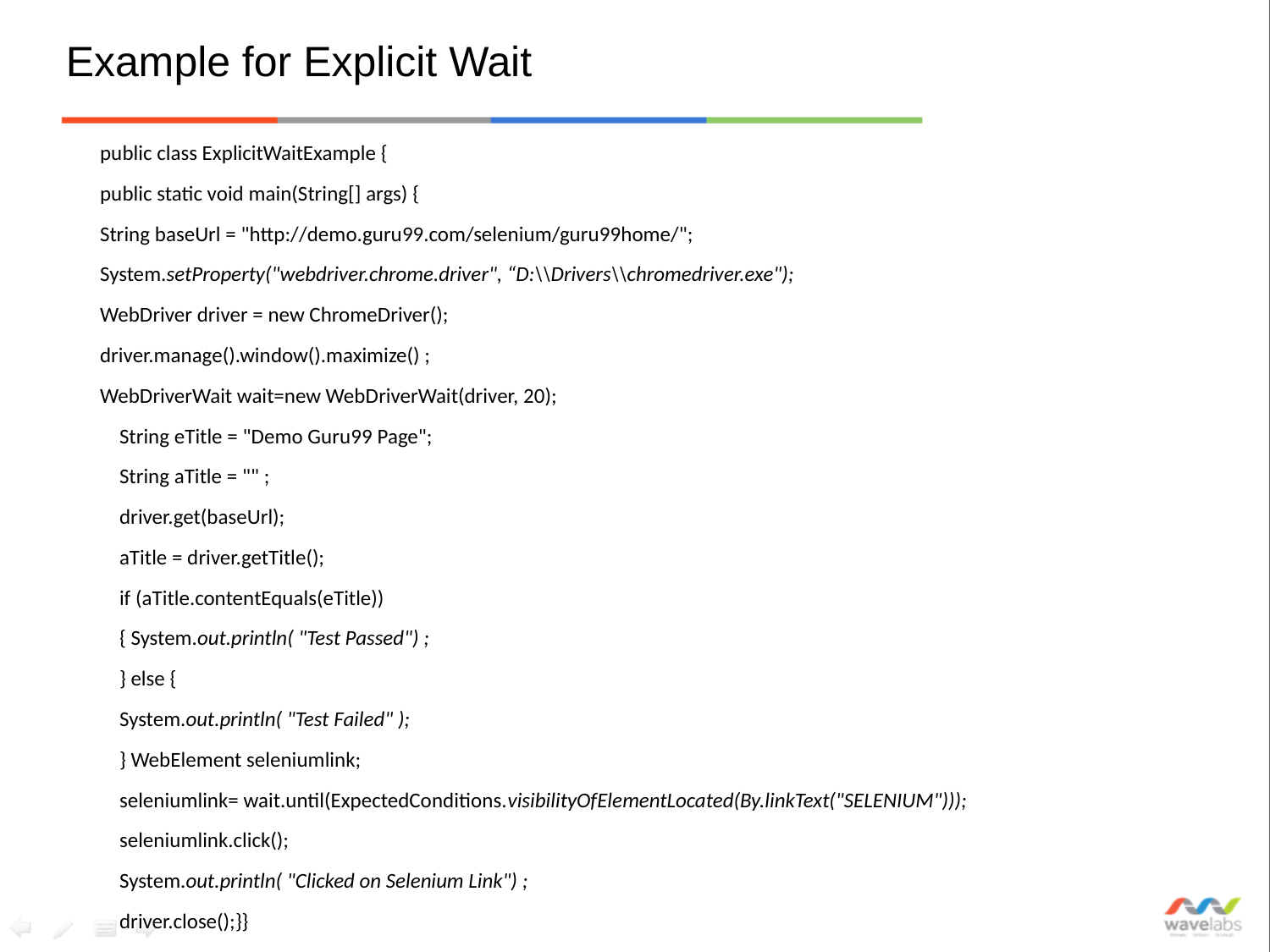

# Example for Explicit Wait
public class ExplicitWaitExample {
public static void main(String[] args) {
String baseUrl = "http://demo.guru99.com/selenium/guru99home/";
System.setProperty("webdriver.chrome.driver", “D:\\Drivers\\chromedriver.exe");
WebDriver driver = new ChromeDriver();
driver.manage().window().maximize() ;
WebDriverWait wait=new WebDriverWait(driver, 20);
    String eTitle = "Demo Guru99 Page";
    String aTitle = "" ;
    driver.get(baseUrl);
    aTitle = driver.getTitle();
    if (aTitle.contentEquals(eTitle))
    { System.out.println( "Test Passed") ;
    } else {
    System.out.println( "Test Failed" );
    } WebElement seleniumlink;
    seleniumlink= wait.until(ExpectedConditions.visibilityOfElementLocated(By.linkText("SELENIUM")));
    seleniumlink.click();
    System.out.println( "Clicked on Selenium Link") ;
    driver.close();}}